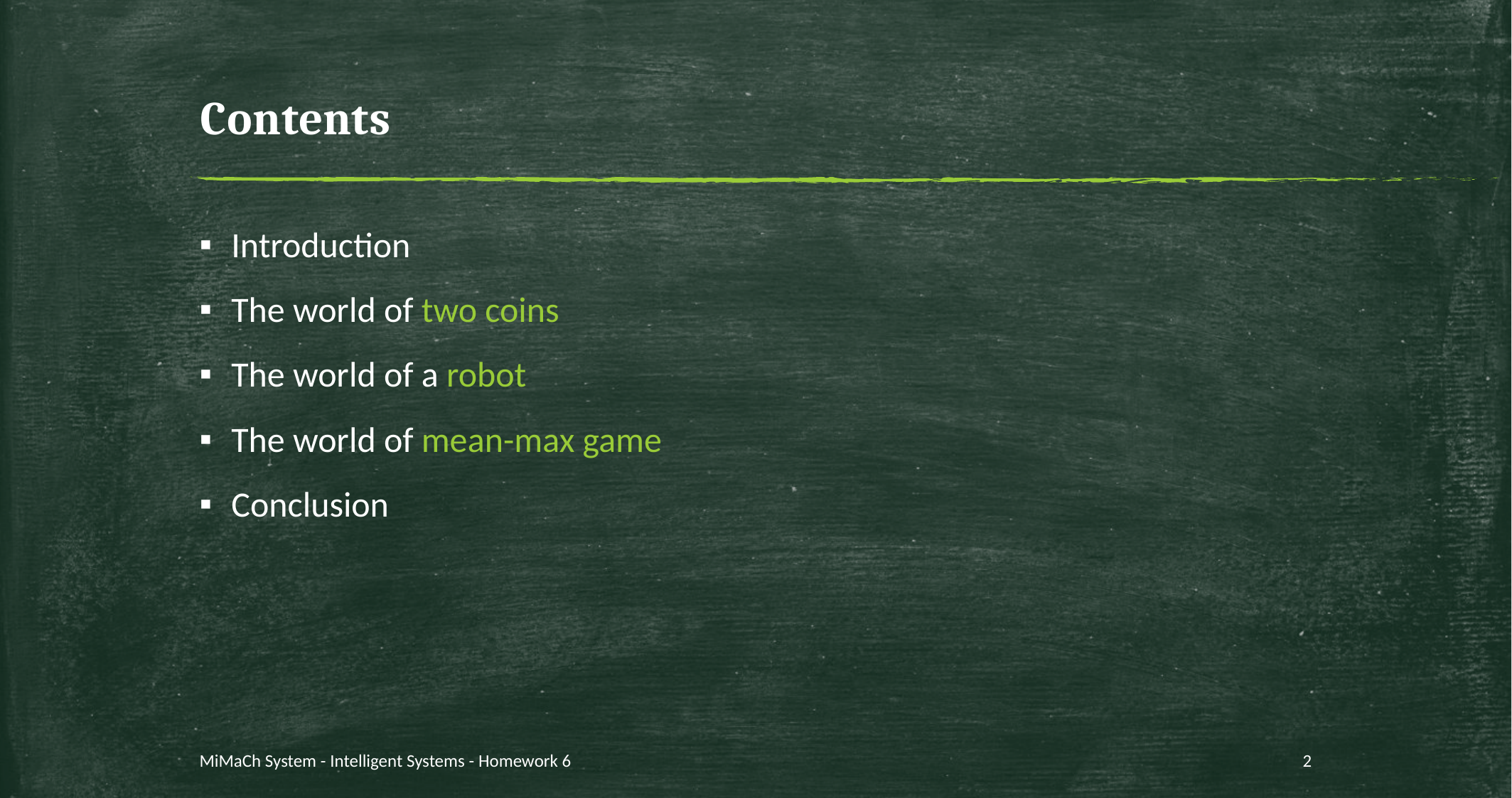

# Contents
Introduction
The world of two coins
The world of a robot
The world of mean-max game
Conclusion
MiMaCh System - Intelligent Systems - Homework 6
2